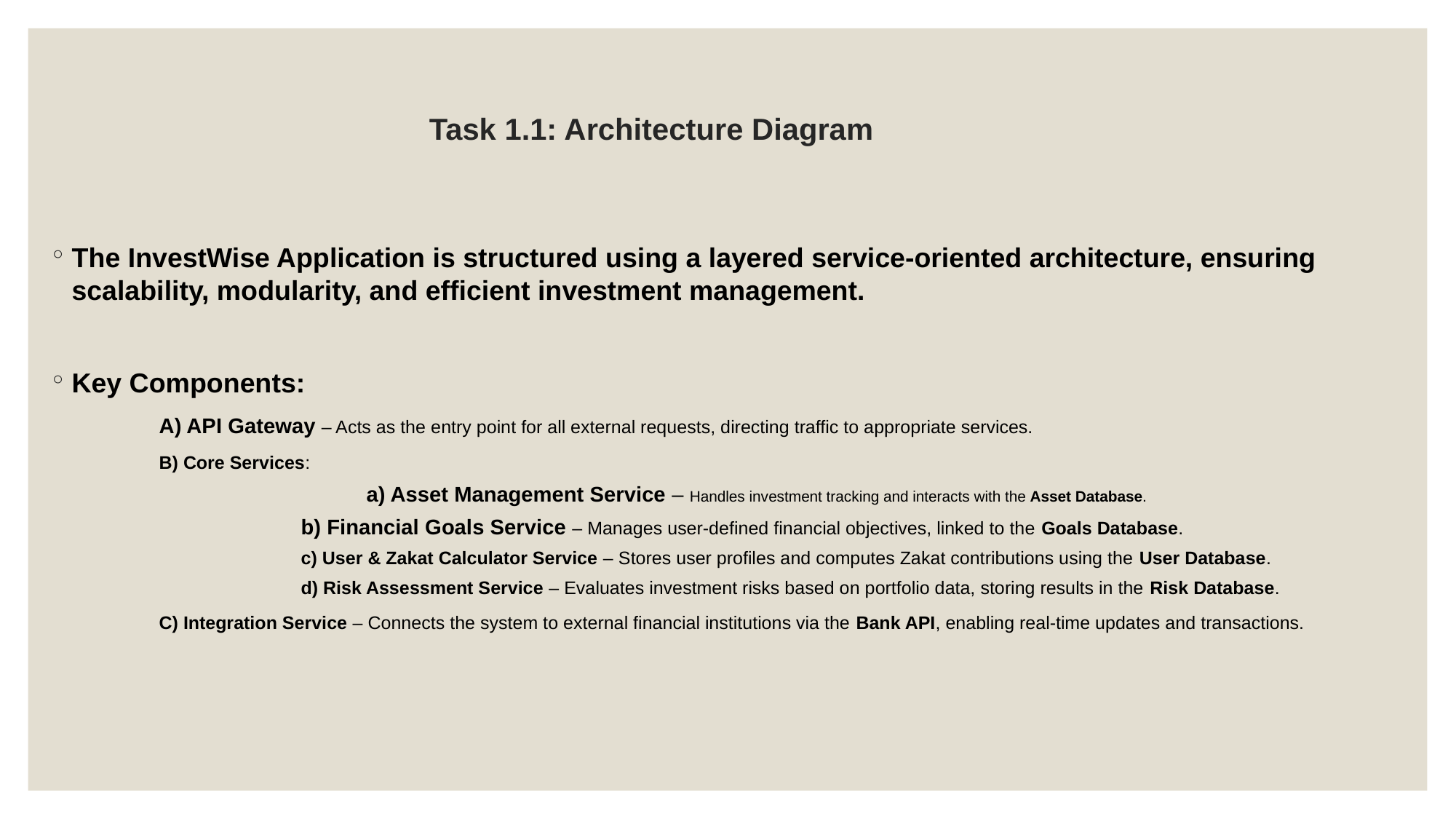

# Task 1.1: Architecture Diagram
The InvestWise Application is structured using a layered service-oriented architecture, ensuring scalability, modularity, and efficient investment management.

Key Components:
	A) API Gateway – Acts as the entry point for all external requests, directing traffic to appropriate services.
	B) Core Services:
		a) Asset Management Service – Handles investment tracking and interacts with the Asset Database.
		b) Financial Goals Service – Manages user-defined financial objectives, linked to the Goals Database.
		c) User & Zakat Calculator Service – Stores user profiles and computes Zakat contributions using the User Database.
		d) Risk Assessment Service – Evaluates investment risks based on portfolio data, storing results in the Risk Database.
	C) Integration Service – Connects the system to external financial institutions via the Bank API, enabling real-time updates and transactions.